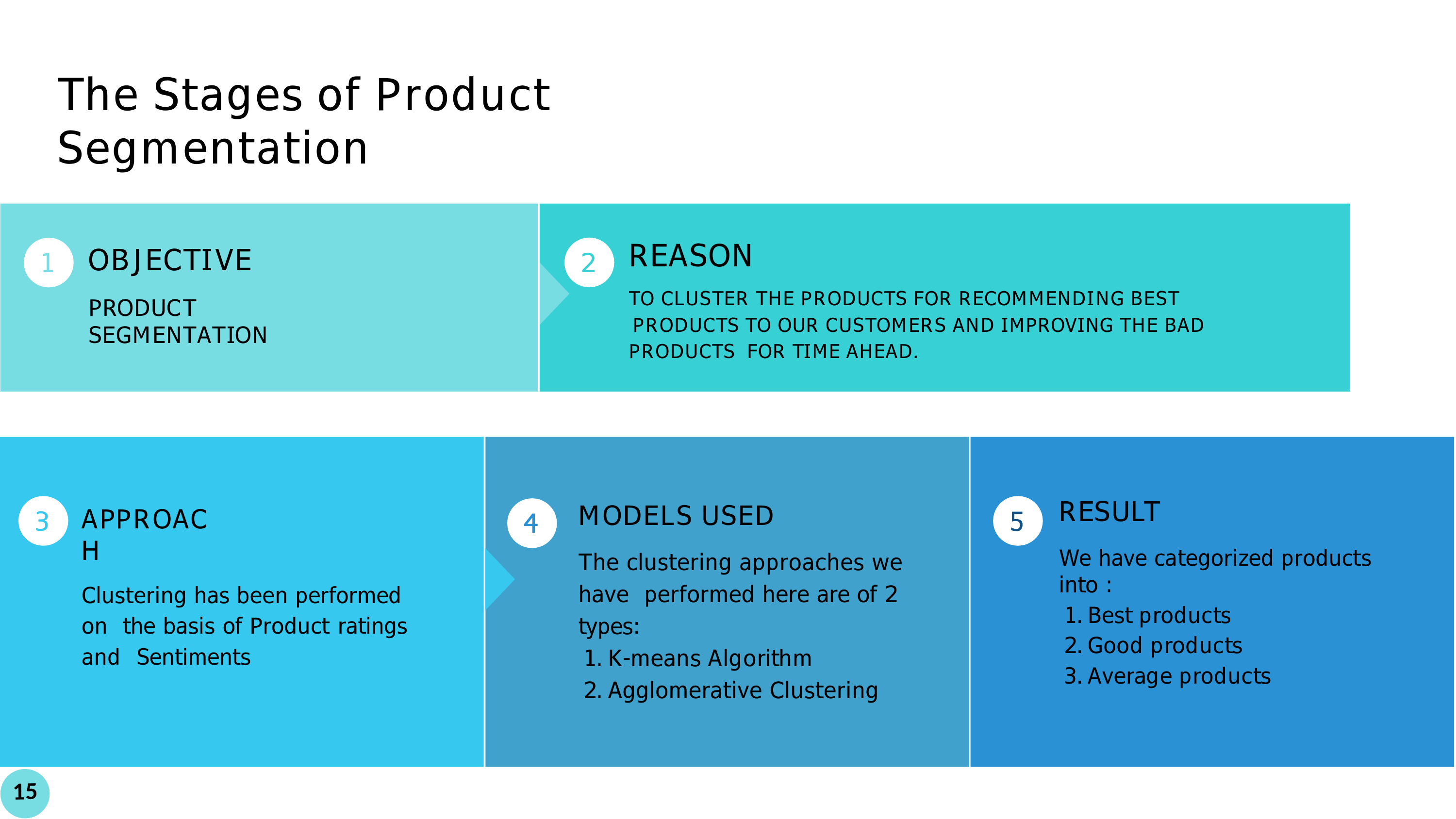

# The Stages of Product Segmentation

REASON
TO CLUSTER THE PRODUCTS FOR RECOMMENDING BEST
PRODUCTS TO OUR CUSTOMERS AND IMPROVING THE BAD PRODUCTS  FOR TIME AHEAD.

OBJECTIVE
PRODUCT SEGMENTATION
2
1

RESULT
We have categorized products into :
Best products
Good products
Average products

MODELS USED
The clustering approaches we have  performed here are of 2 types:
K-means Algorithm
Agglomerative Clustering

APPROACH
3
5
4

Clustering has been performed on  the basis of Product ratings and  Sentiments

15